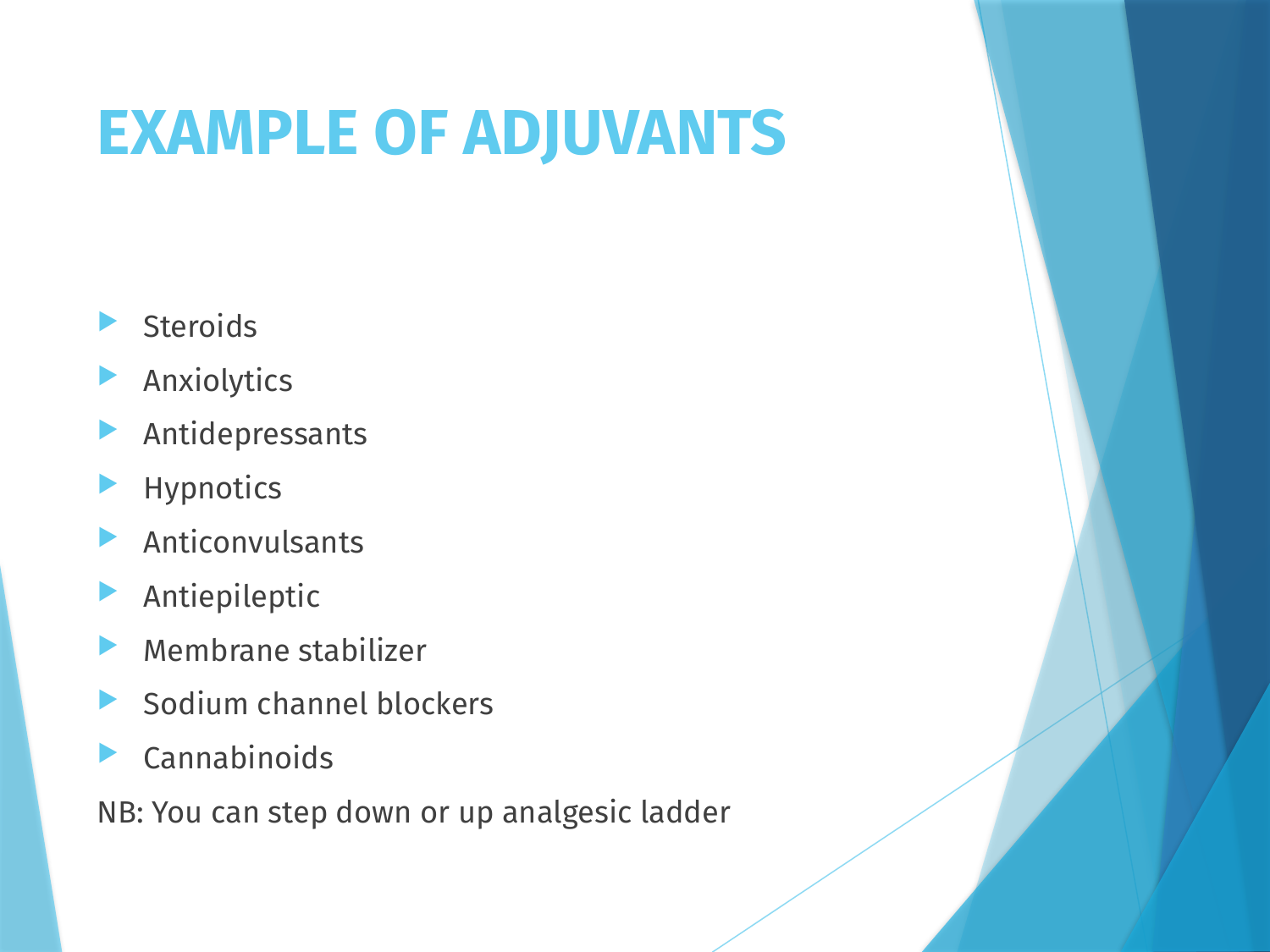

# EXAMPLE OF ADJUVANTS
Steroids
Anxiolytics
Antidepressants
Hypnotics
Anticonvulsants
Antiepileptic
Membrane stabilizer
Sodium channel blockers
Cannabinoids
NB: You can step down or up analgesic ladder